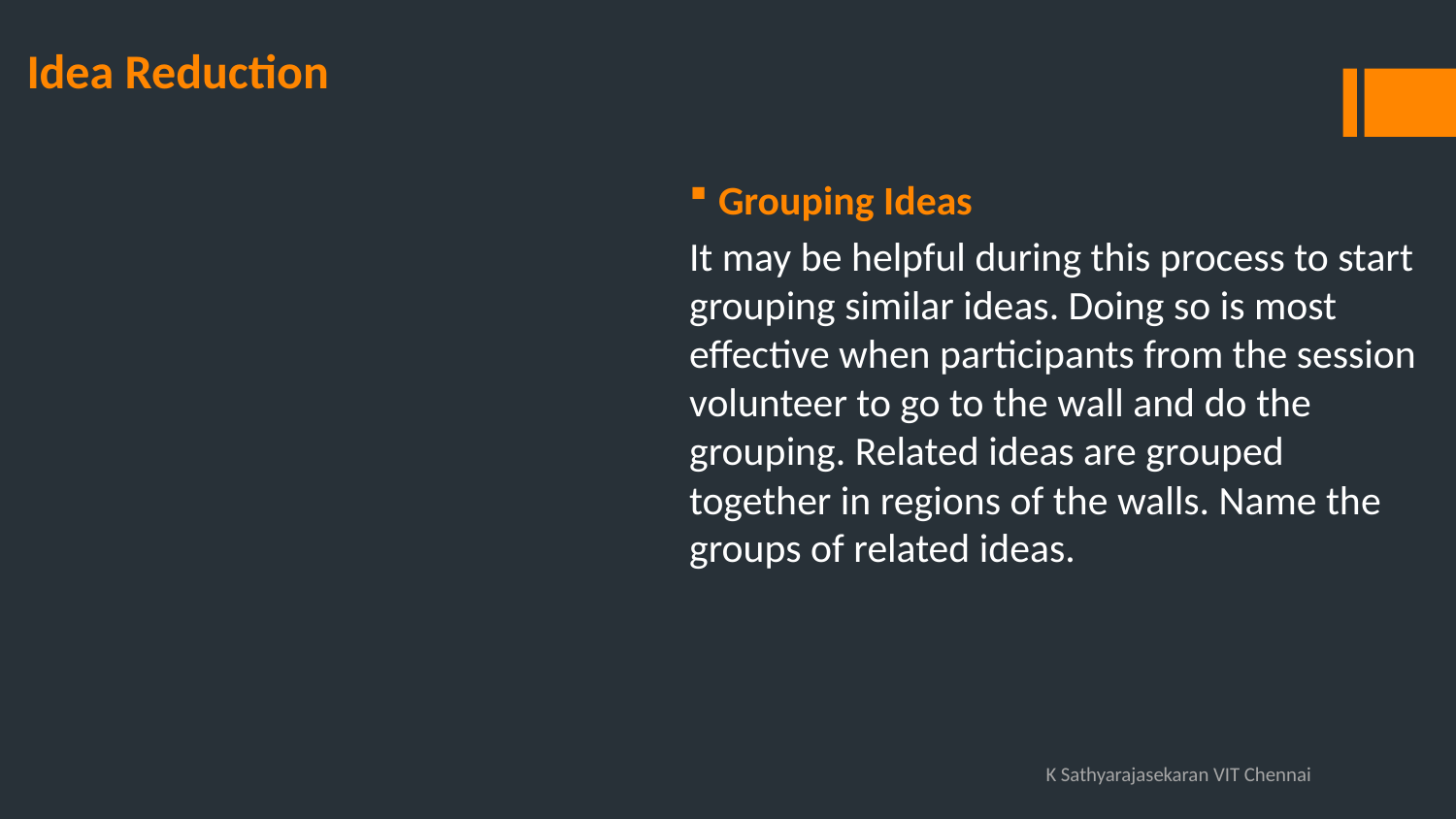

# Idea Reduction
Grouping Ideas
It may be helpful during this process to start grouping similar ideas. Doing so is most effective when participants from the session volunteer to go to the wall and do the grouping. Related ideas are grouped together in regions of the walls. Name the groups of related ideas.
K Sathyarajasekaran VIT Chennai